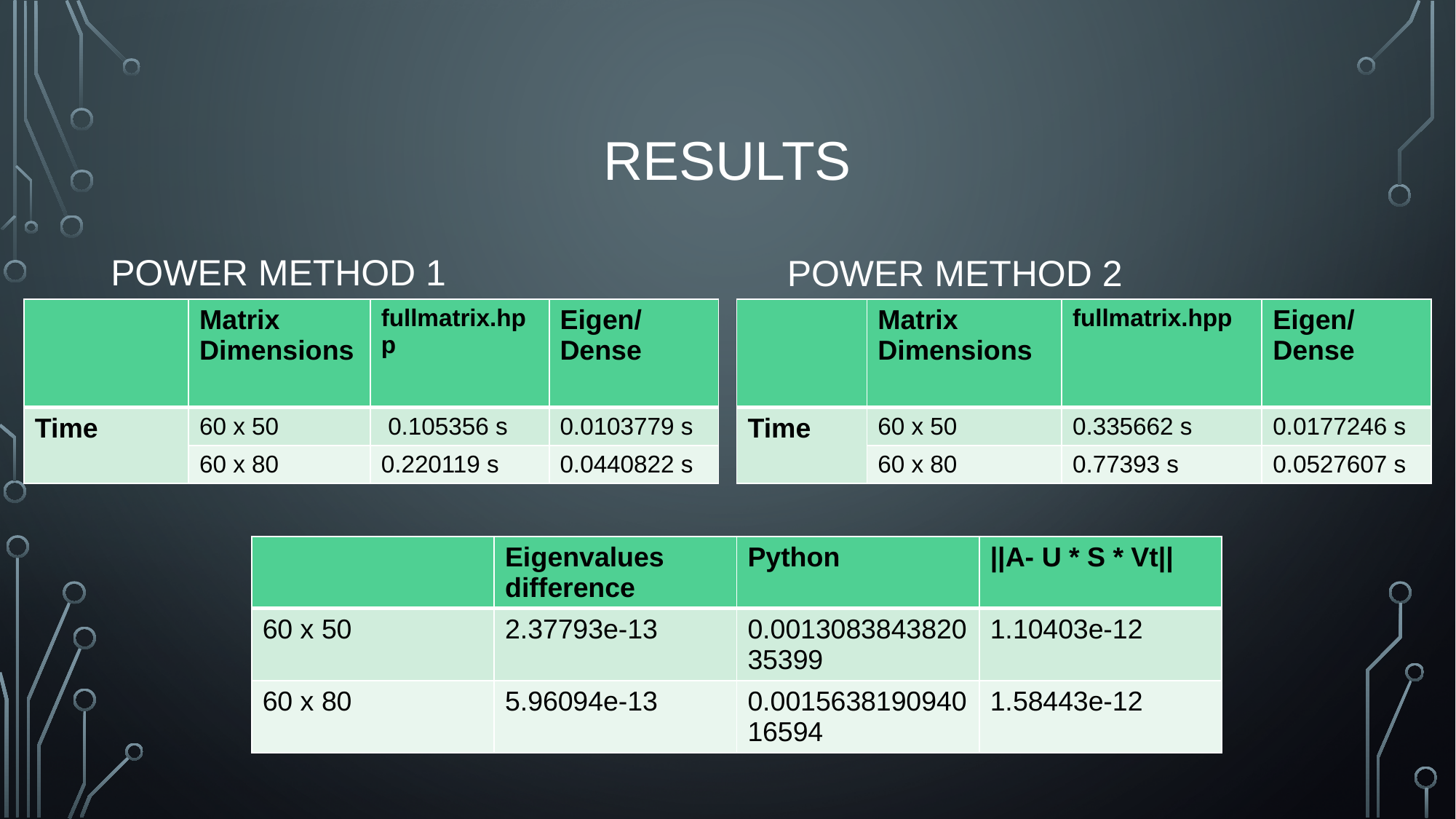

# Results
Power method 1
Power method 2
|  | Matrix Dimensions | fullmatrix.hpp | Eigen/Dense |
| --- | --- | --- | --- |
| Time | 60 x 50 | 0.105356 s | 0.0103779 s |
|  | 60 x 80 | 0.220119 s | 0.0440822 s |
|  | Matrix Dimensions | fullmatrix.hpp | Eigen/Dense |
| --- | --- | --- | --- |
| Time | 60 x 50 | 0.335662 s | 0.0177246 s |
|  | 60 x 80 | 0.77393 s | 0.0527607 s |
|  | Eigenvalues difference | Python | ||A- U \* S \* Vt|| |
| --- | --- | --- | --- |
| 60 x 50 | 2.37793e-13 | 0.001308384382035399 | 1.10403e-12 |
| 60 x 80 | 5.96094e-13 | 0.001563819094016594 | 1.58443e-12 |